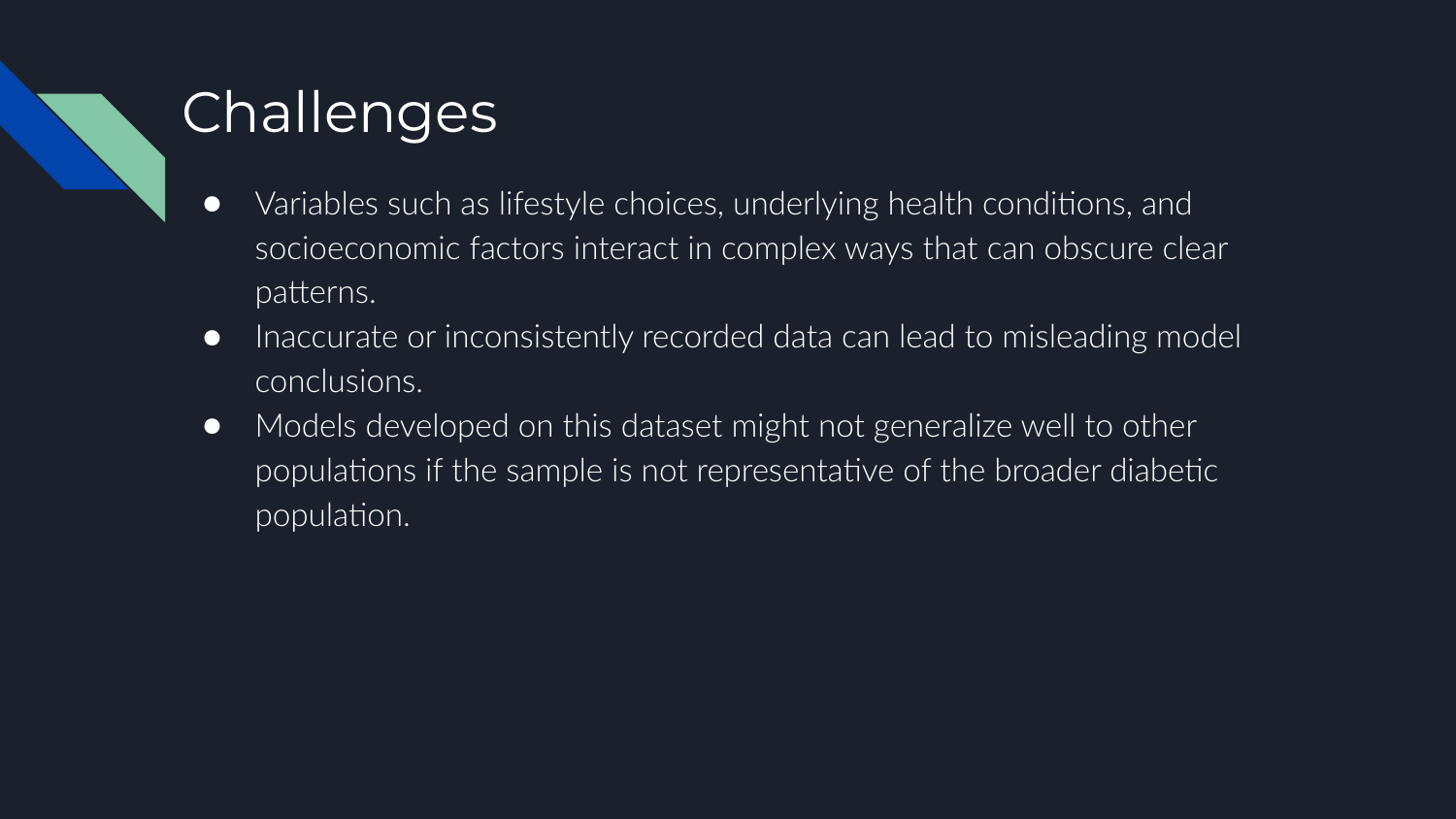

# Challenges
Variables such as lifestyle choices, underlying health conditions, and socioeconomic factors interact in complex ways that can obscure clear patterns.
Inaccurate or inconsistently recorded data can lead to misleading model conclusions.
Models developed on this dataset might not generalize well to other populations if the sample is not representative of the broader diabetic population.